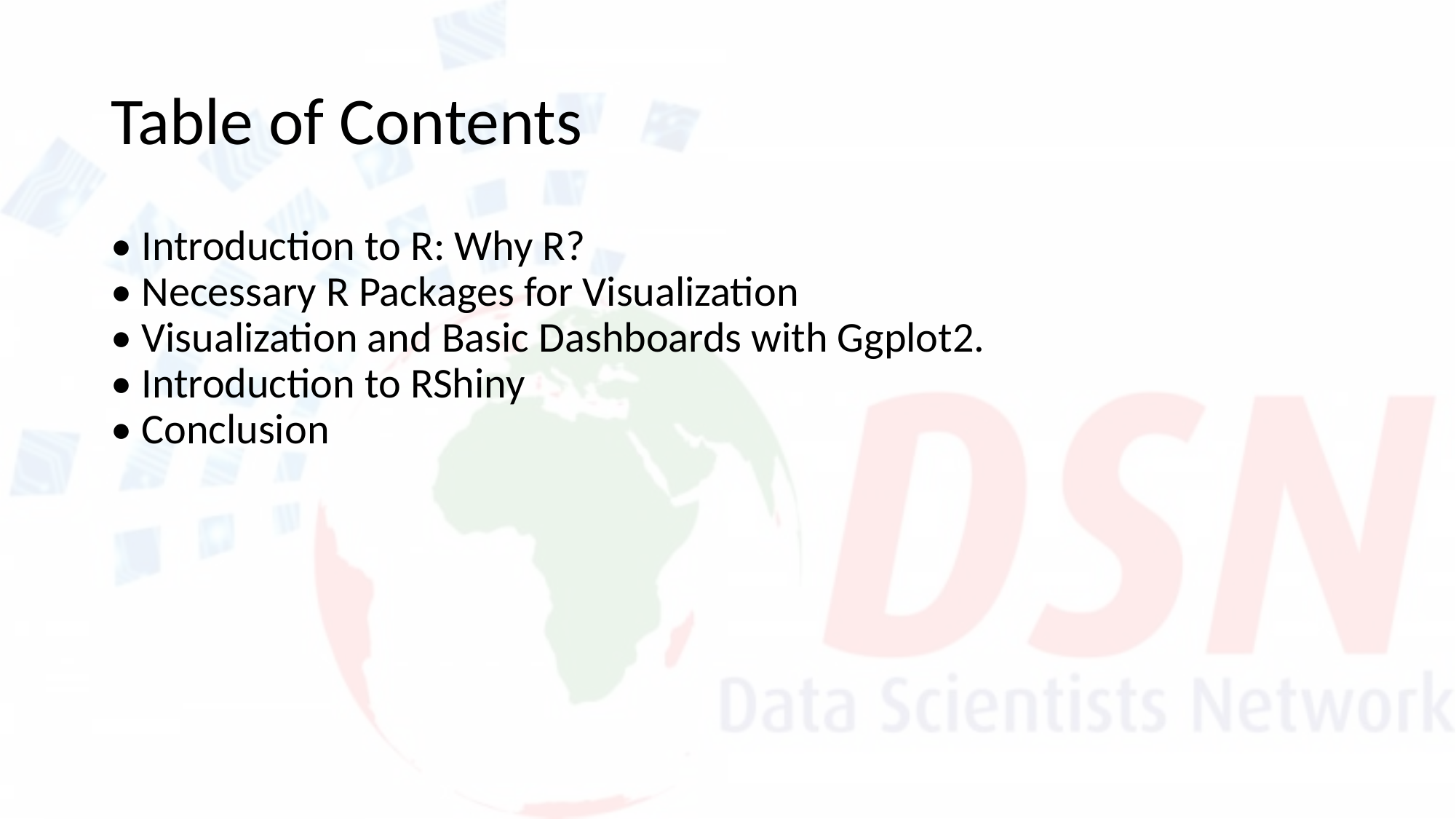

# Table of Contents
• Introduction to R: Why R?
• Necessary R Packages for Visualization
• Visualization and Basic Dashboards with Ggplot2.
• Introduction to RShiny
• Conclusion